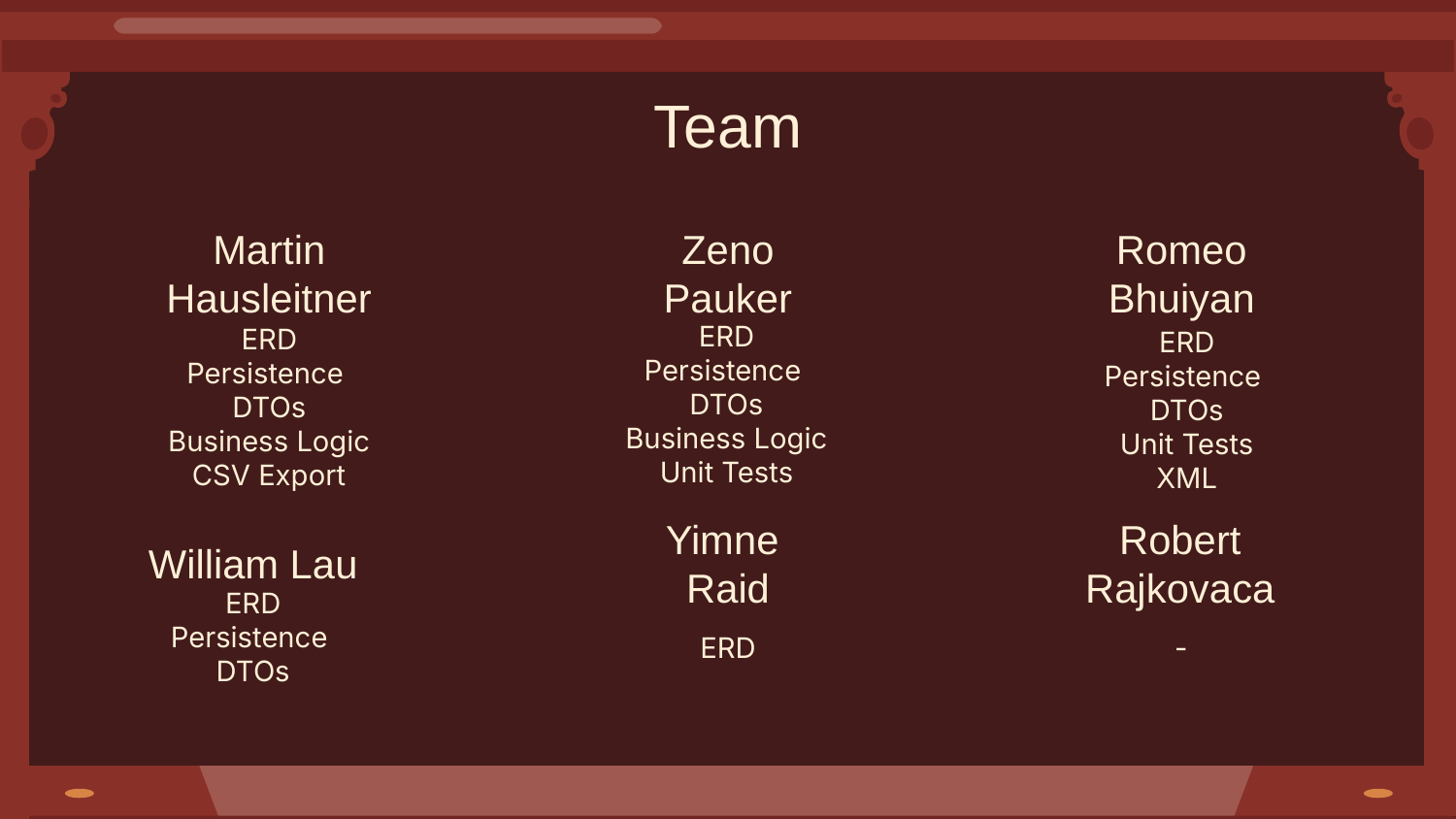

Team
# Martin Hausleitner
Zeno Pauker
Romeo Bhuiyan
ERD
Persistence
DTOs
Business Logic
CSV Export

ERD
Persistence
DTOs
Business Logic
Unit Tests
ERD
Persistence
DTOs
Unit Tests
XML
William Lau
Robert Rajkovaca
Yimne
Raid
ERD
Persistence
DTOs

ERD
-